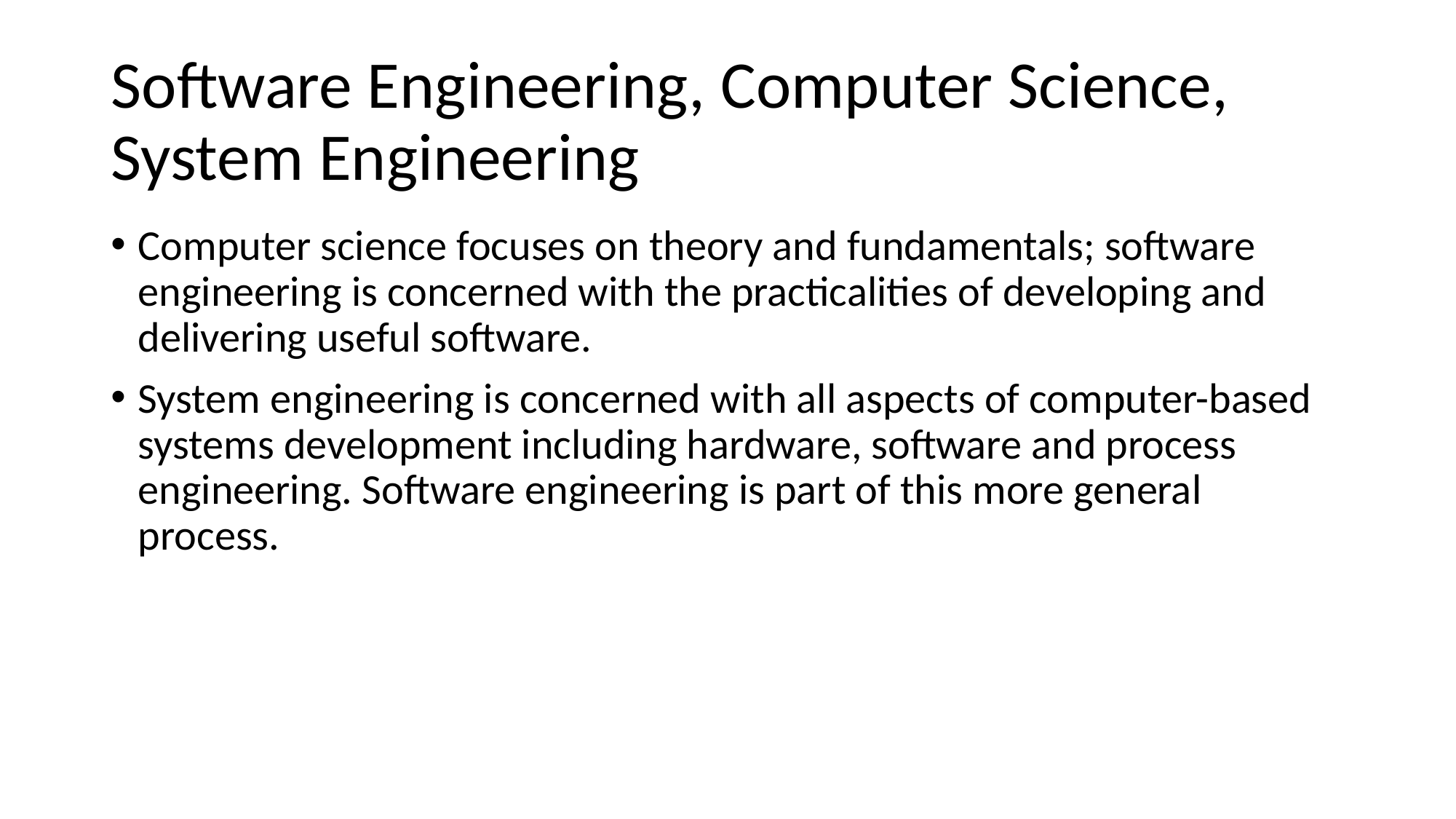

# Software Engineering, Computer Science, System Engineering
Computer science focuses on theory and fundamentals; software engineering is concerned with the practicalities of developing and delivering useful software.
System engineering is concerned with all aspects of computer-based systems development including hardware, software and process engineering. Software engineering is part of this more general process.